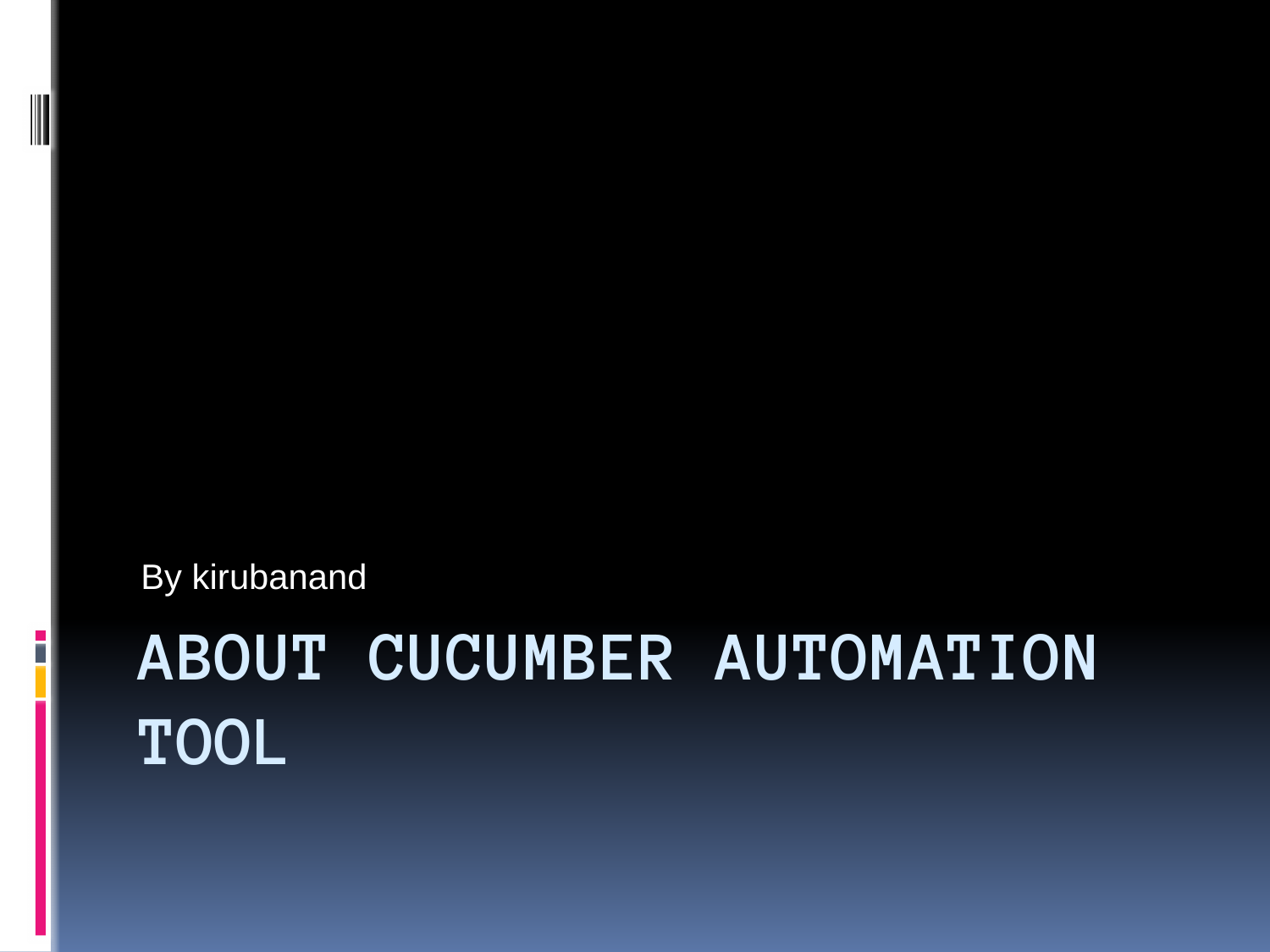

By kirubanand
# About Cucumber automation tool